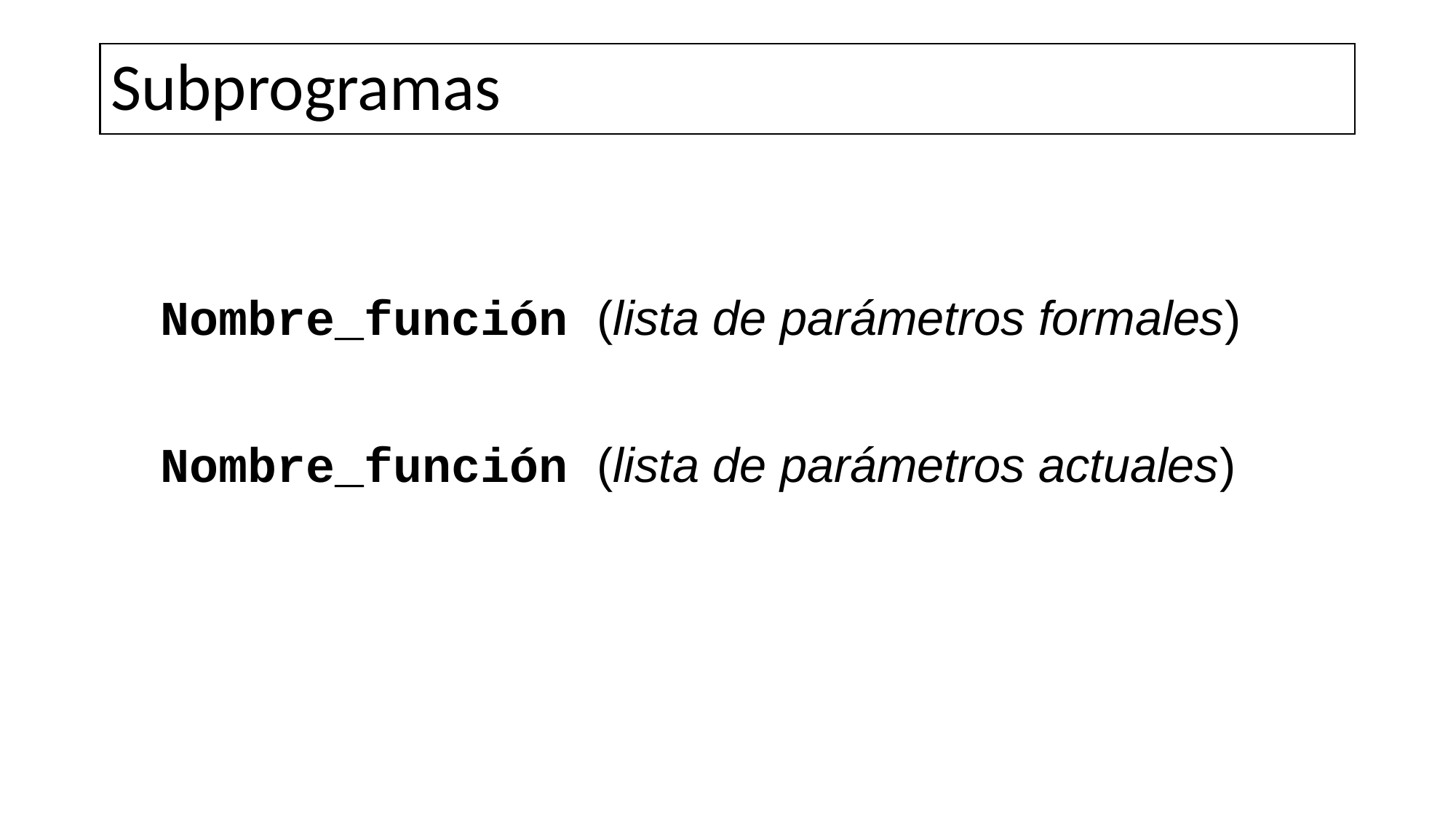

# Subprogramas
Nombre_función (lista de parámetros formales)
Nombre_función (lista de parámetros actuales)